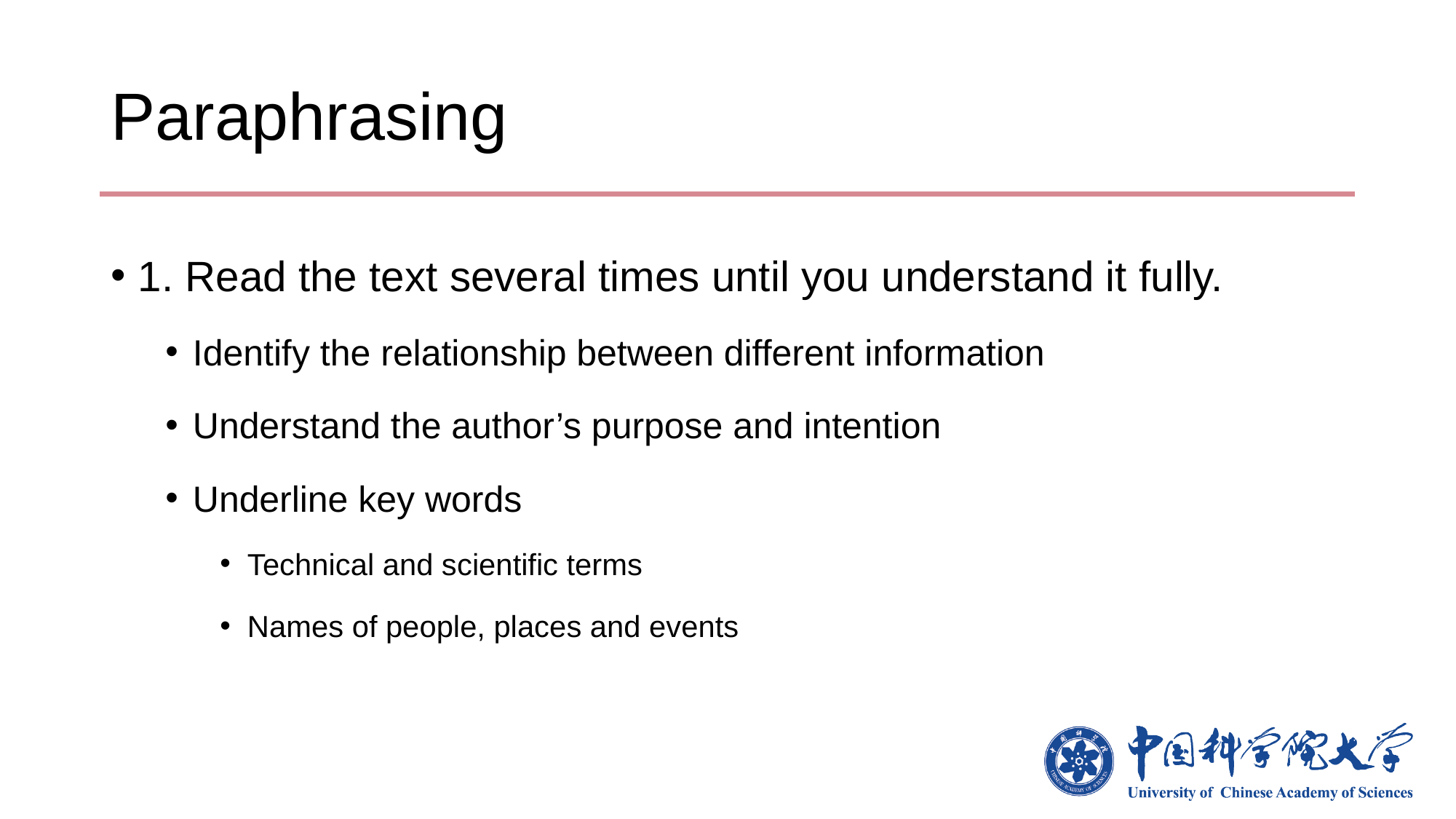

# Paraphrasing
1. Read the text several times until you understand it fully.
Identify the relationship between different information
Understand the author’s purpose and intention
Underline key words
Technical and scientific terms
Names of people, places and events